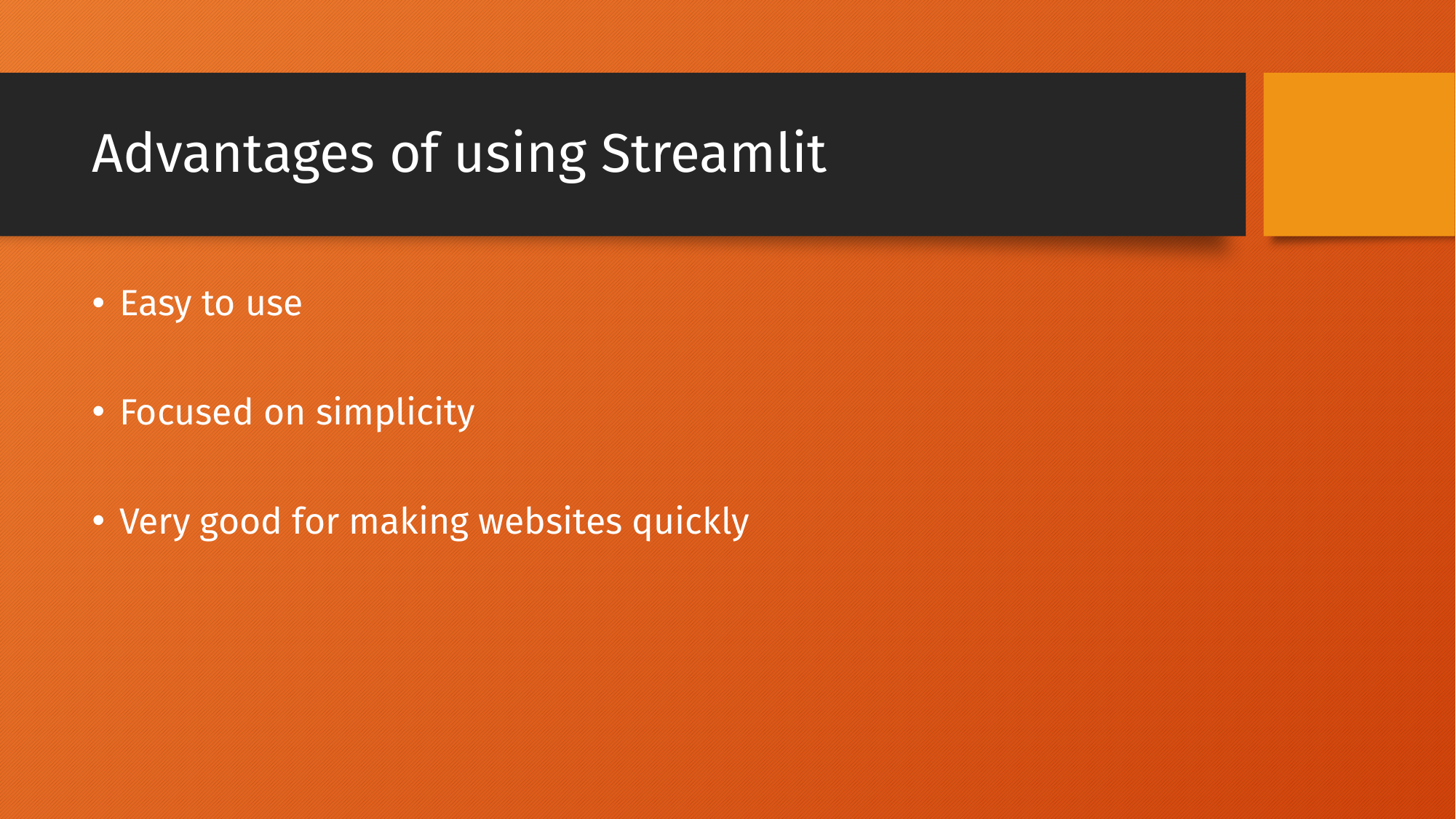

# Advantages of using Streamlit
Easy to use

Focused on simplicity

Very good for making websites quickly